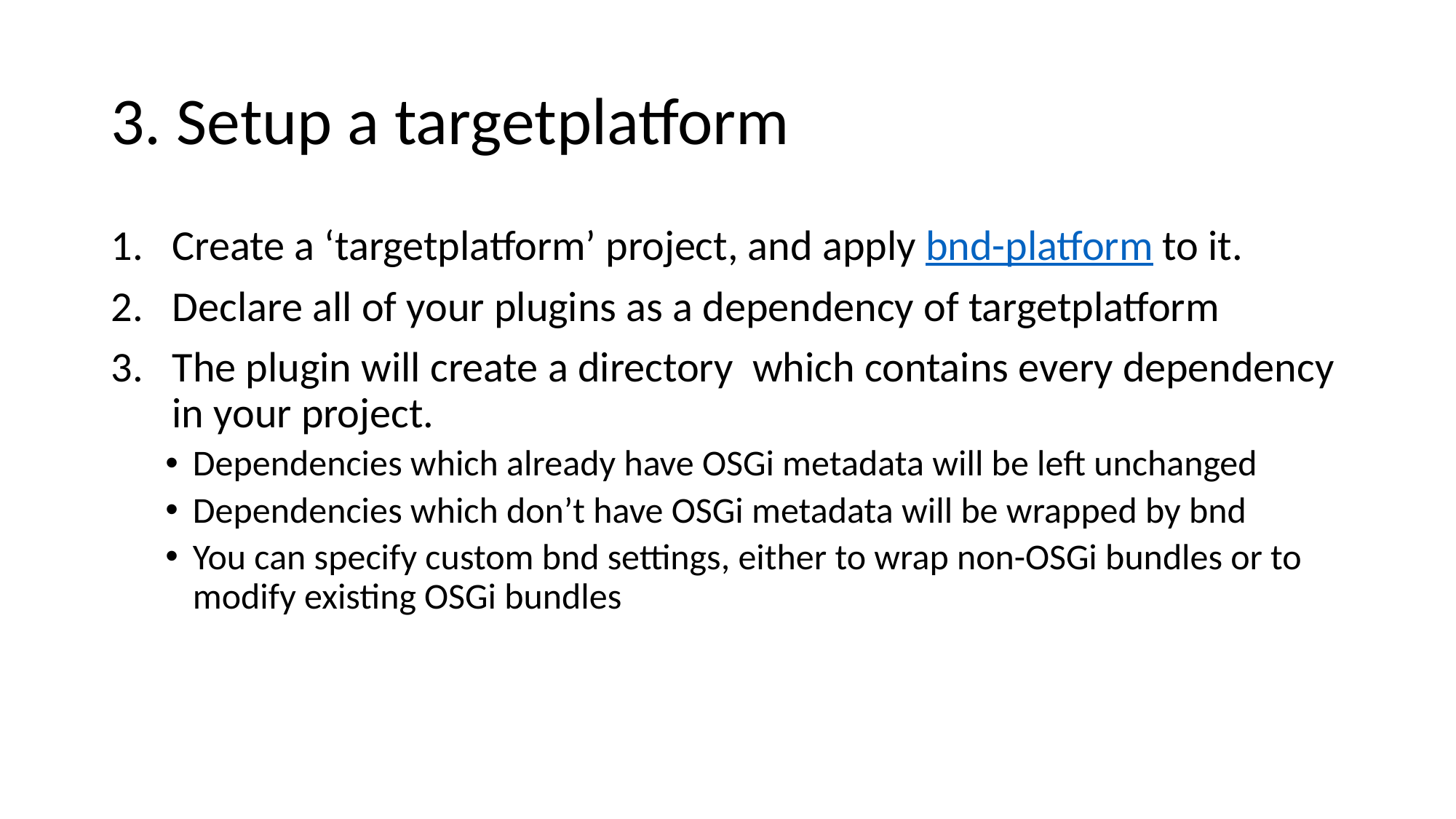

# 3. Setup a targetplatform
Create a ‘targetplatform’ project, and apply bnd-platform to it.
Declare all of your plugins as a dependency of targetplatform
The plugin will create a directory  which contains every dependency in your project.
Dependencies which already have OSGi metadata will be left unchanged
Dependencies which don’t have OSGi metadata will be wrapped by bnd
You can specify custom bnd settings, either to wrap non-OSGi bundles or to modify existing OSGi bundles